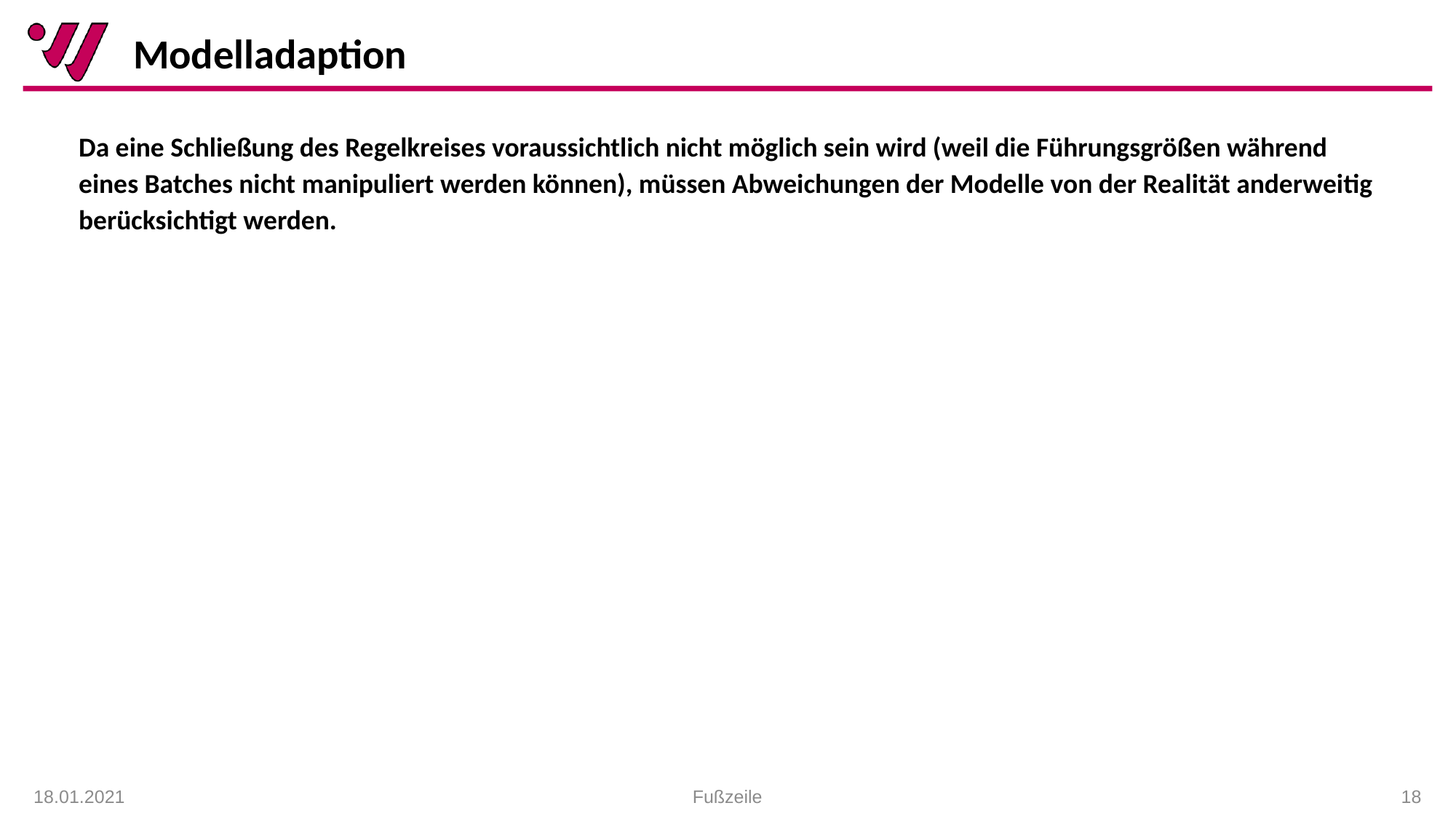

Modelladaption
Da eine Schließung des Regelkreises voraussichtlich nicht möglich sein wird (weil die Führungsgrößen während eines Batches nicht manipuliert werden können), müssen Abweichungen der Modelle von der Realität anderweitig berücksichtigt werden.

18.01.2021
Fußzeile
 18